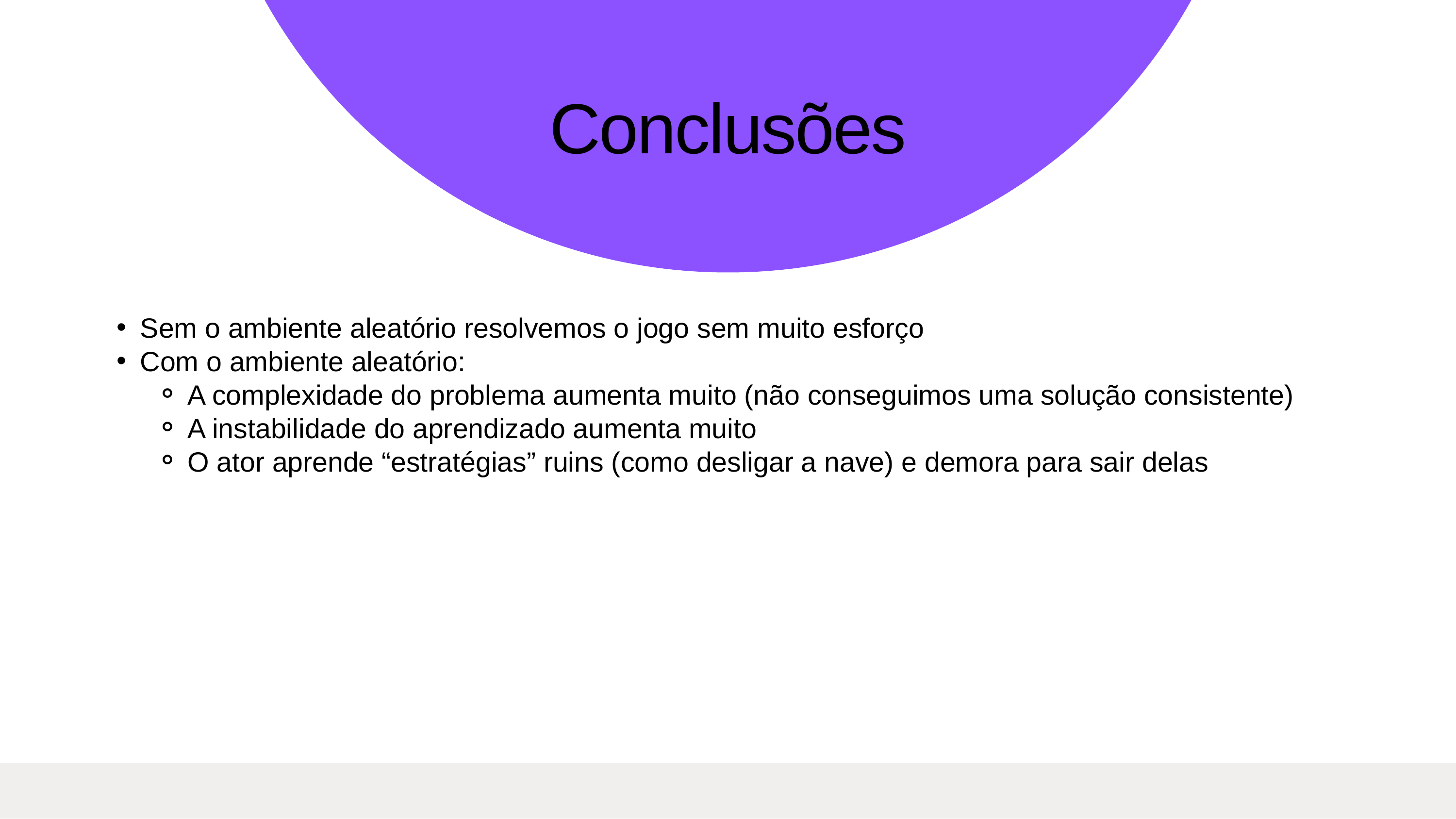

Conclusões
Sem o ambiente aleatório resolvemos o jogo sem muito esforço
Com o ambiente aleatório:
A complexidade do problema aumenta muito (não conseguimos uma solução consistente)
A instabilidade do aprendizado aumenta muito
O ator aprende “estratégias” ruins (como desligar a nave) e demora para sair delas